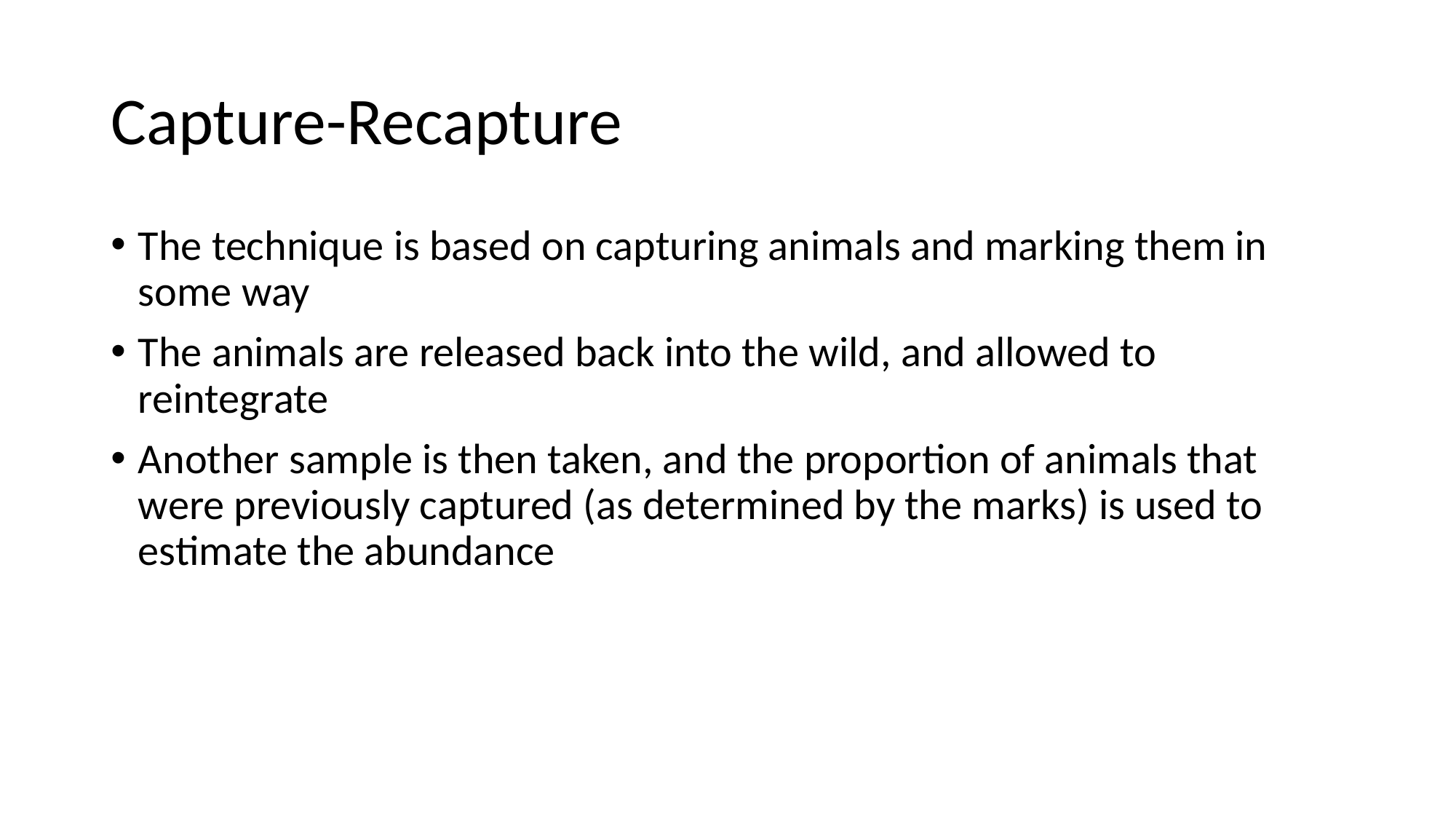

# Capture-Recapture
The technique is based on capturing animals and marking them in some way
The animals are released back into the wild, and allowed to reintegrate
Another sample is then taken, and the proportion of animals that were previously captured (as determined by the marks) is used to estimate the abundance